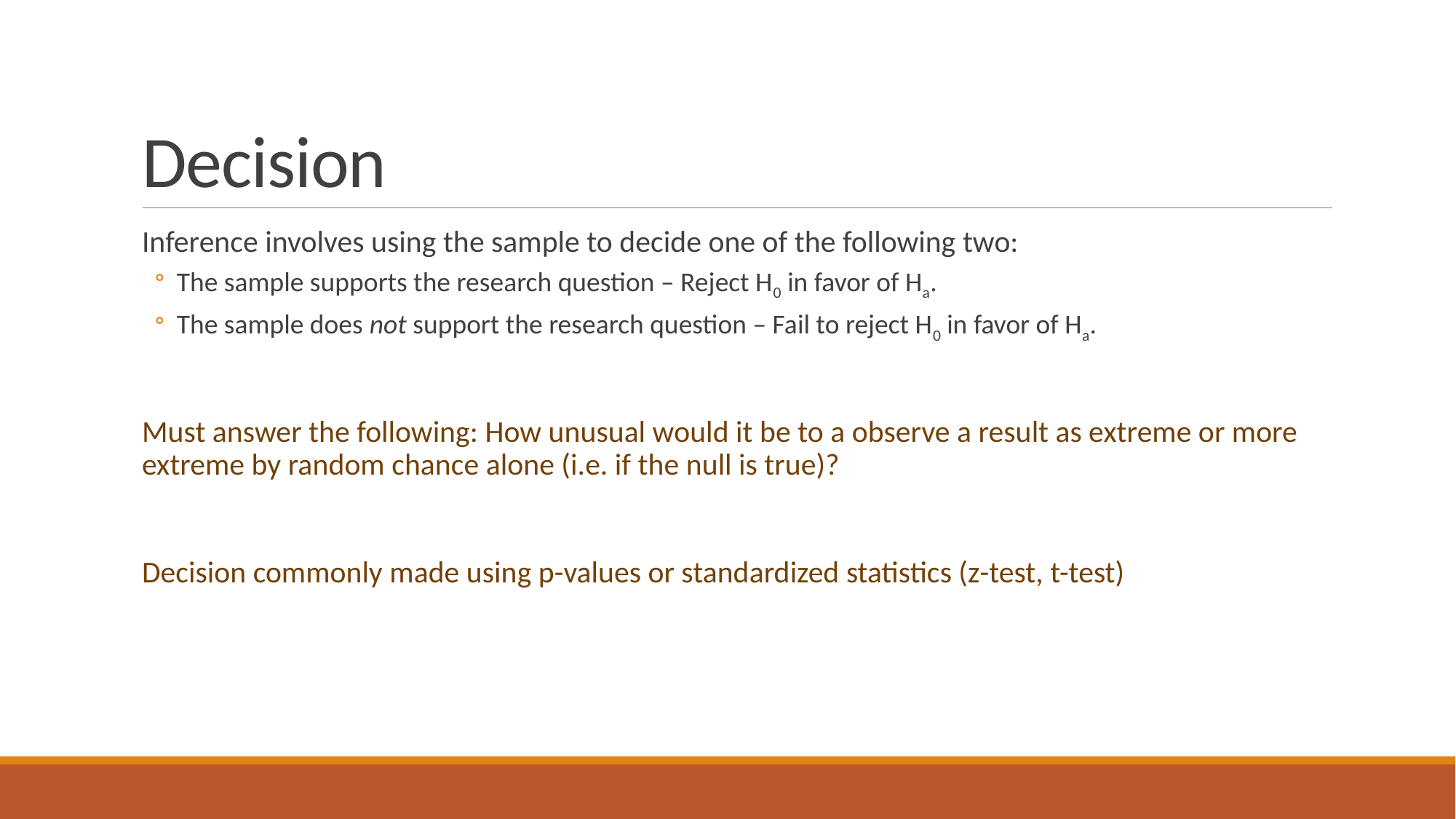

# Decision
Inference involves using the sample to decide one of the following two:
The sample supports the research question – Reject H0 in favor of Ha.
The sample does not support the research question – Fail to reject H0 in favor of Ha.

Must answer the following: How unusual would it be to a observe a result as extreme or more extreme by random chance alone (i.e. if the null is true)?

Decision commonly made using p-values or standardized statistics (z-test, t-test)